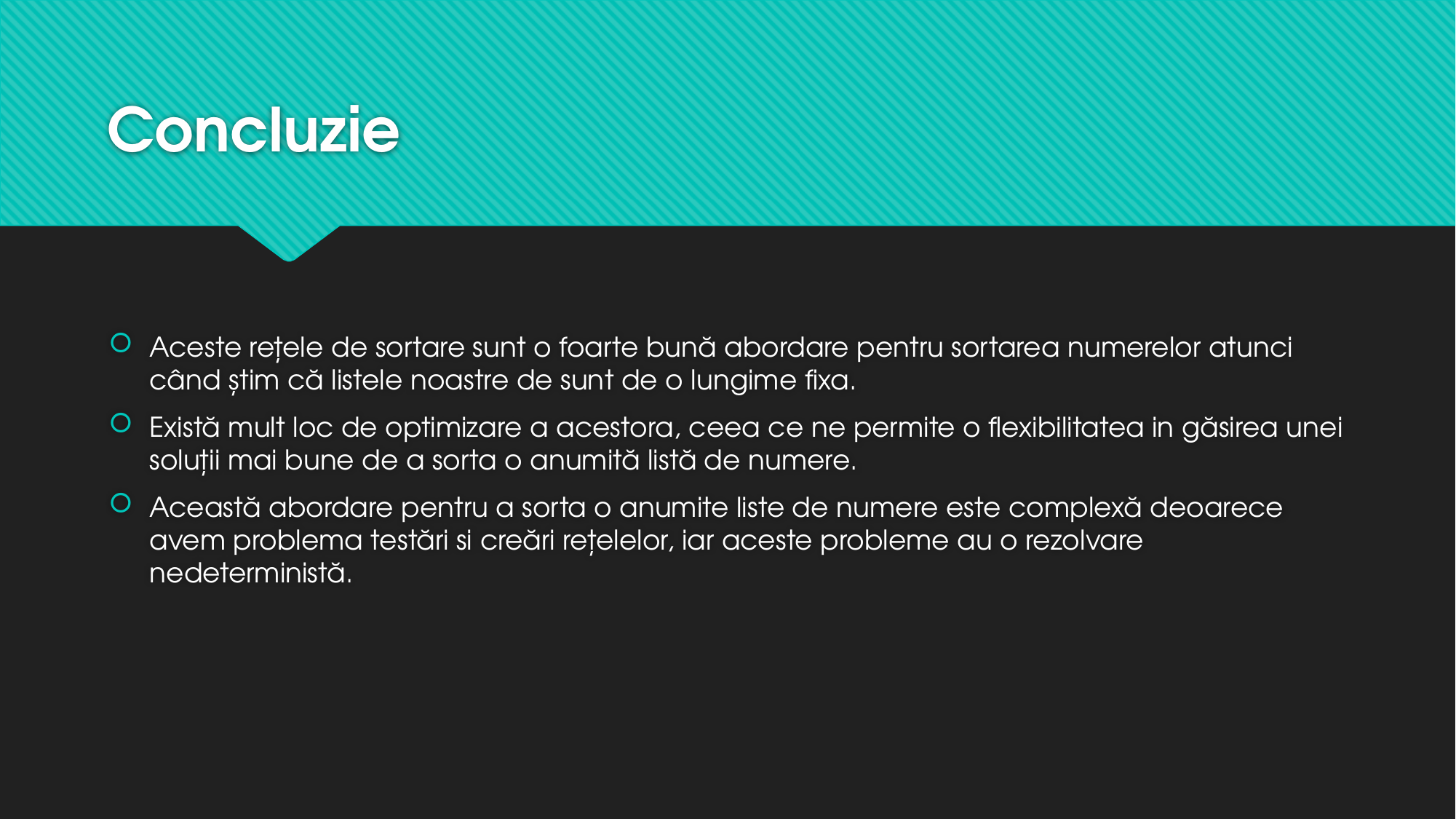

# Concluzie
Aceste rețele de sortare sunt o foarte bună abordare pentru sortarea numerelor atunci când știm că listele noastre de sunt de o lungime fixa.
Există mult loc de optimizare a acestora, ceea ce ne permite o flexibilitatea in găsirea unei soluții mai bune de a sorta o anumită listă de numere.
Această abordare pentru a sorta o anumite liste de numere este complexă deoarece avem problema testări si creări rețelelor, iar aceste probleme au o rezolvare nedeterministă.